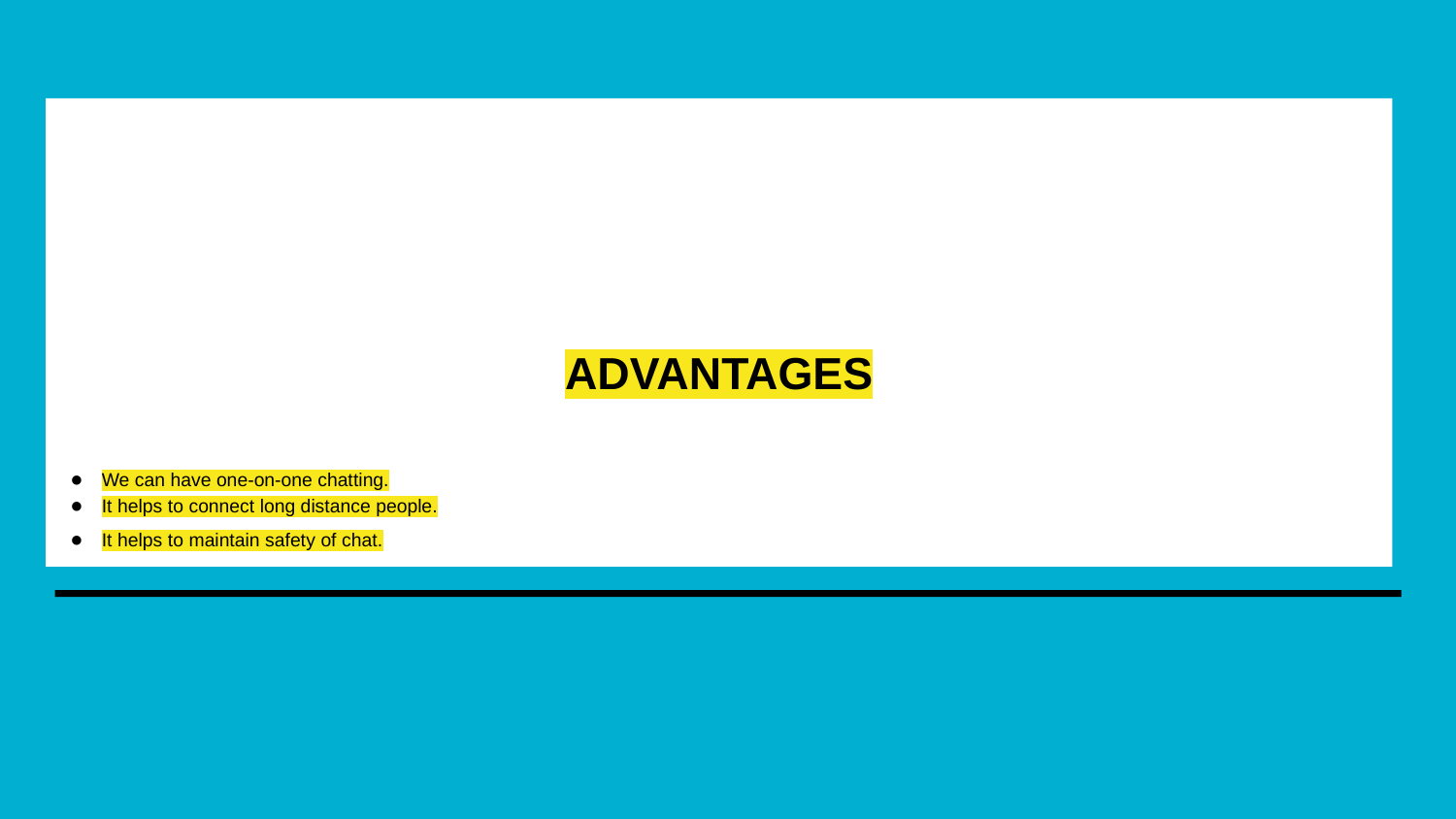

# ADVANTAGES

We can have one-on-one chatting.
It helps to connect long distance people.
It helps to maintain safety of chat.